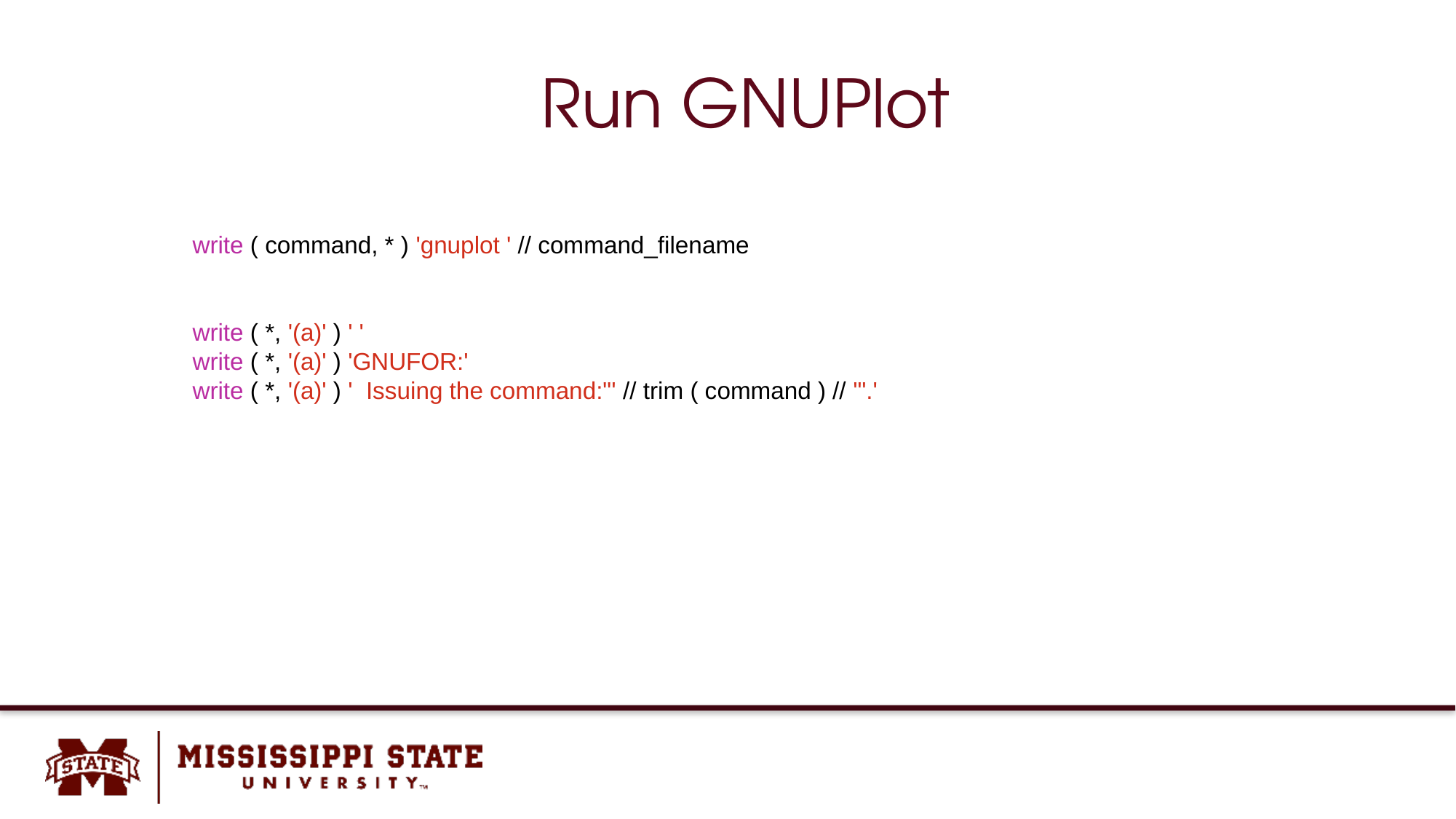

# Run GNUPlot
write ( command, * ) 'gnuplot ' // command_filename

write ( *, '(a)' ) ' '
write ( *, '(a)' ) 'GNUFOR:'
write ( *, '(a)' ) '  Issuing the command:"' // trim ( command ) // '".'